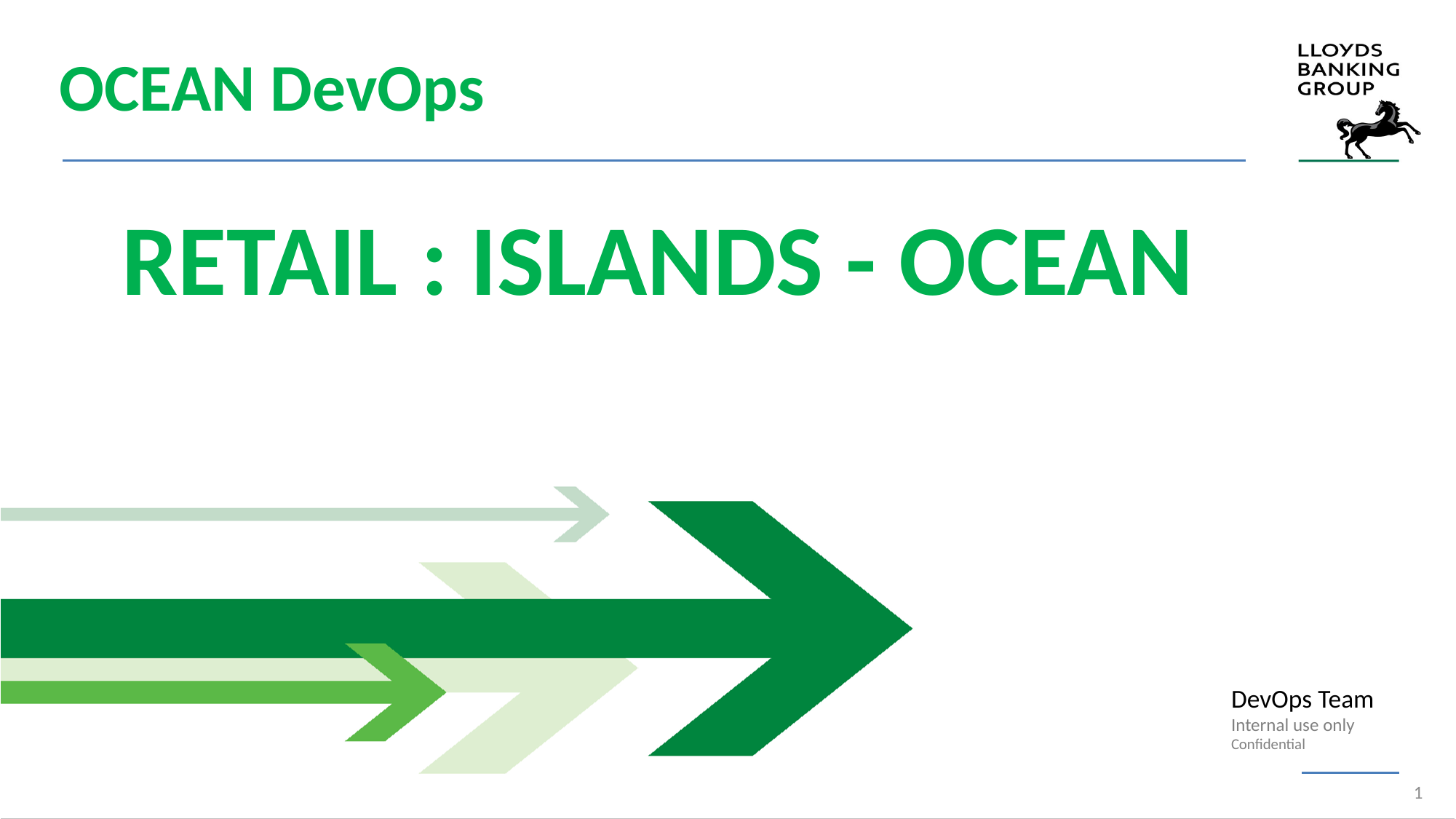

OCEAN DevOps

Retail : Islands - Ocean
DevOps Team
Internal use only
Confidential
1